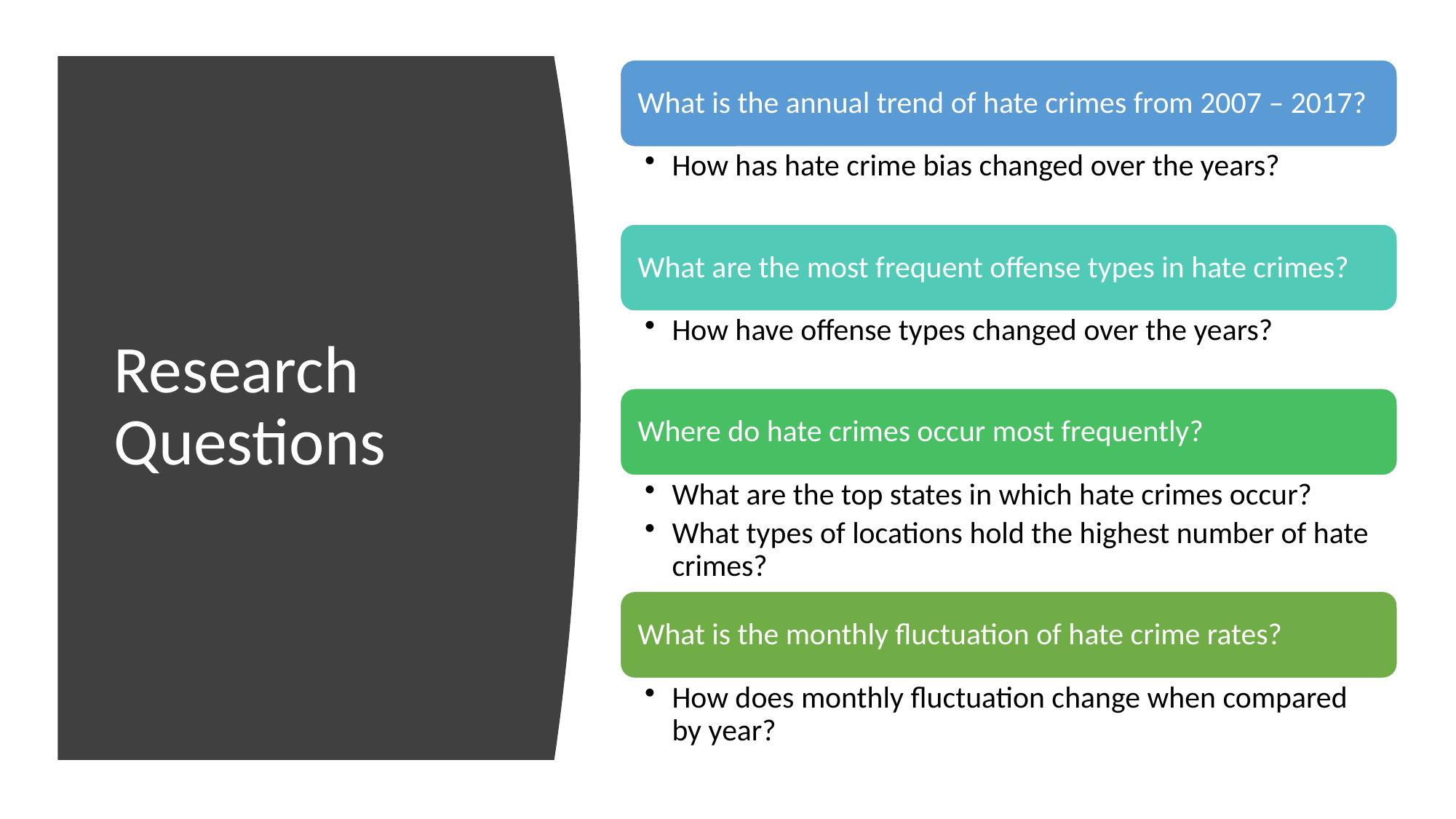

What is the annual trend of hate crimes from 2007 – 2017?
How has hate crime bias changed over the years?
What are the most frequent offense types in hate crimes?
How have offense types changed over the years?
Where do hate crimes occur most frequently?
What are the top states in which hate crimes occur?
What types of locations hold the highest number of hate crimes?
What is the monthly fluctuation of hate crime rates?
How does monthly fluctuation change when compared by year?

# Research Questions